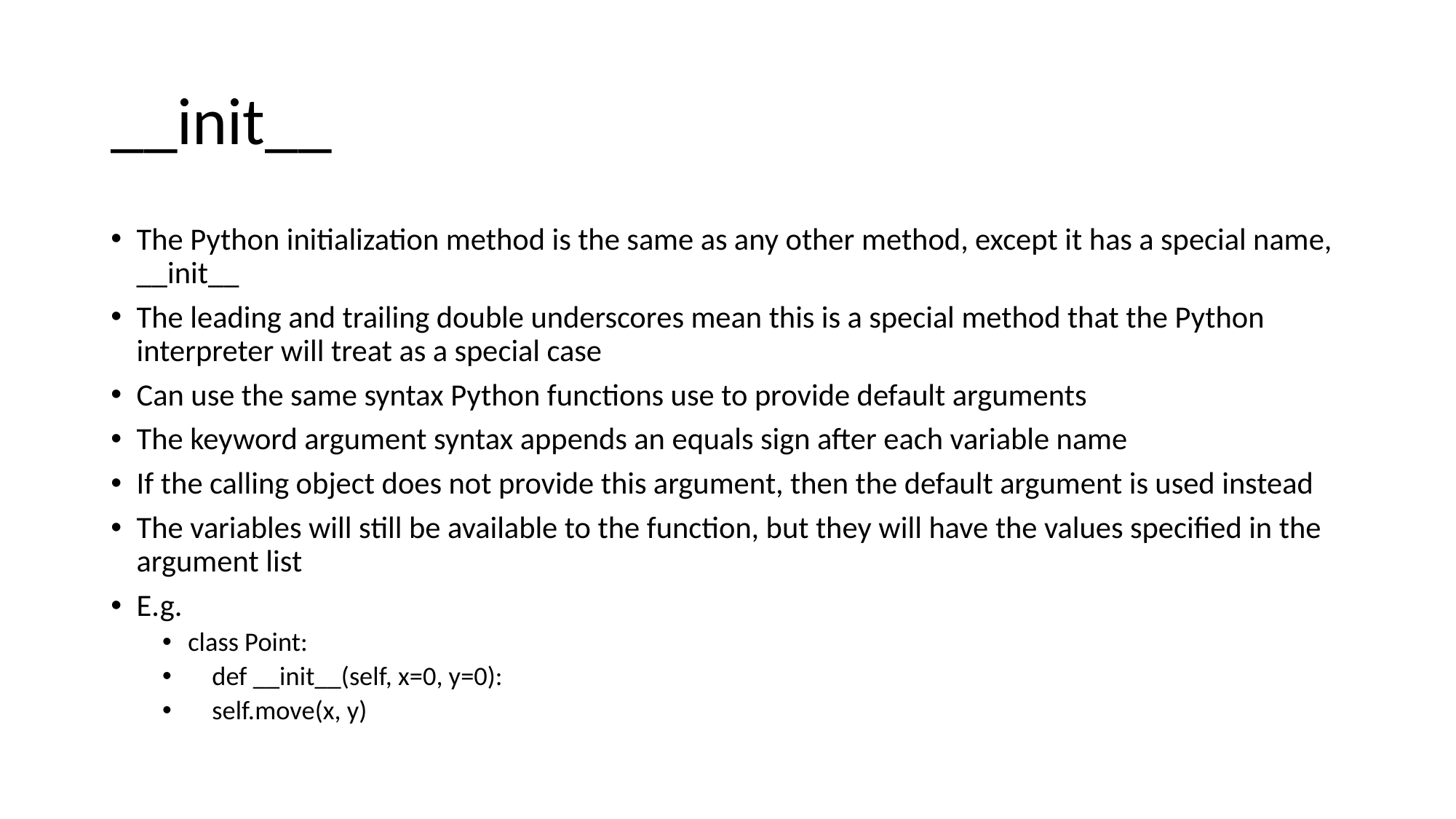

# __init__
The Python initialization method is the same as any other method, except it has a special name, __init__
The leading and trailing double underscores mean this is a special method that the Python interpreter will treat as a special case
Can use the same syntax Python functions use to provide default arguments
The keyword argument syntax appends an equals sign after each variable name
If the calling object does not provide this argument, then the default argument is used instead
The variables will still be available to the function, but they will have the values specified in the argument list
E.g.
class Point:
    def __init__(self, x=0, y=0):
    self.move(x, y)